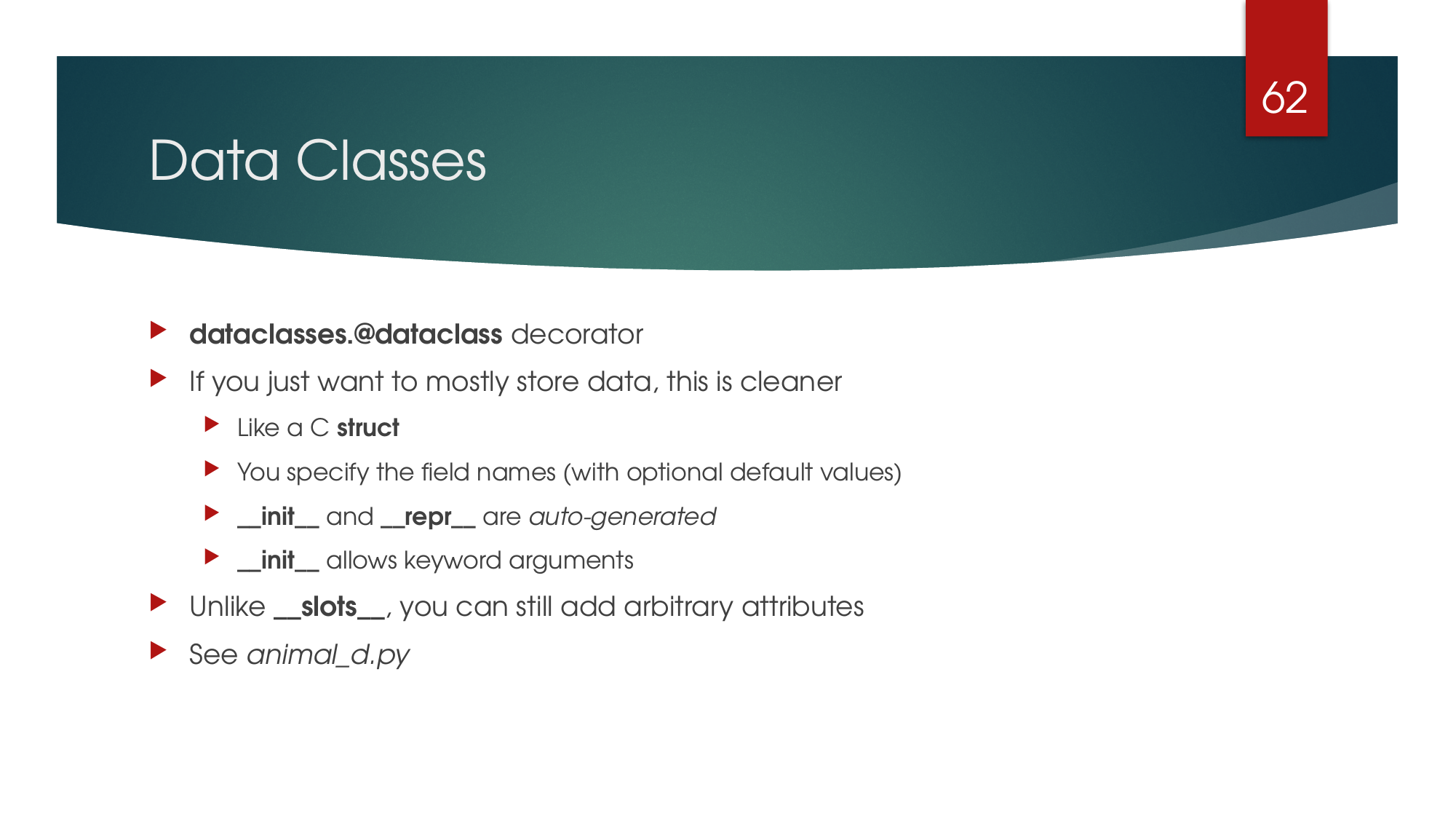

62
# Data Classes
dataclasses.@dataclass decorator
If you just want to mostly store data, this is cleaner
Like a C struct
You specify the field names (with optional default values)
__init__ and __repr__ are auto-generated
__init__ allows keyword arguments
Unlike __slots__, you can still add arbitrary attributes
See animal_d.py